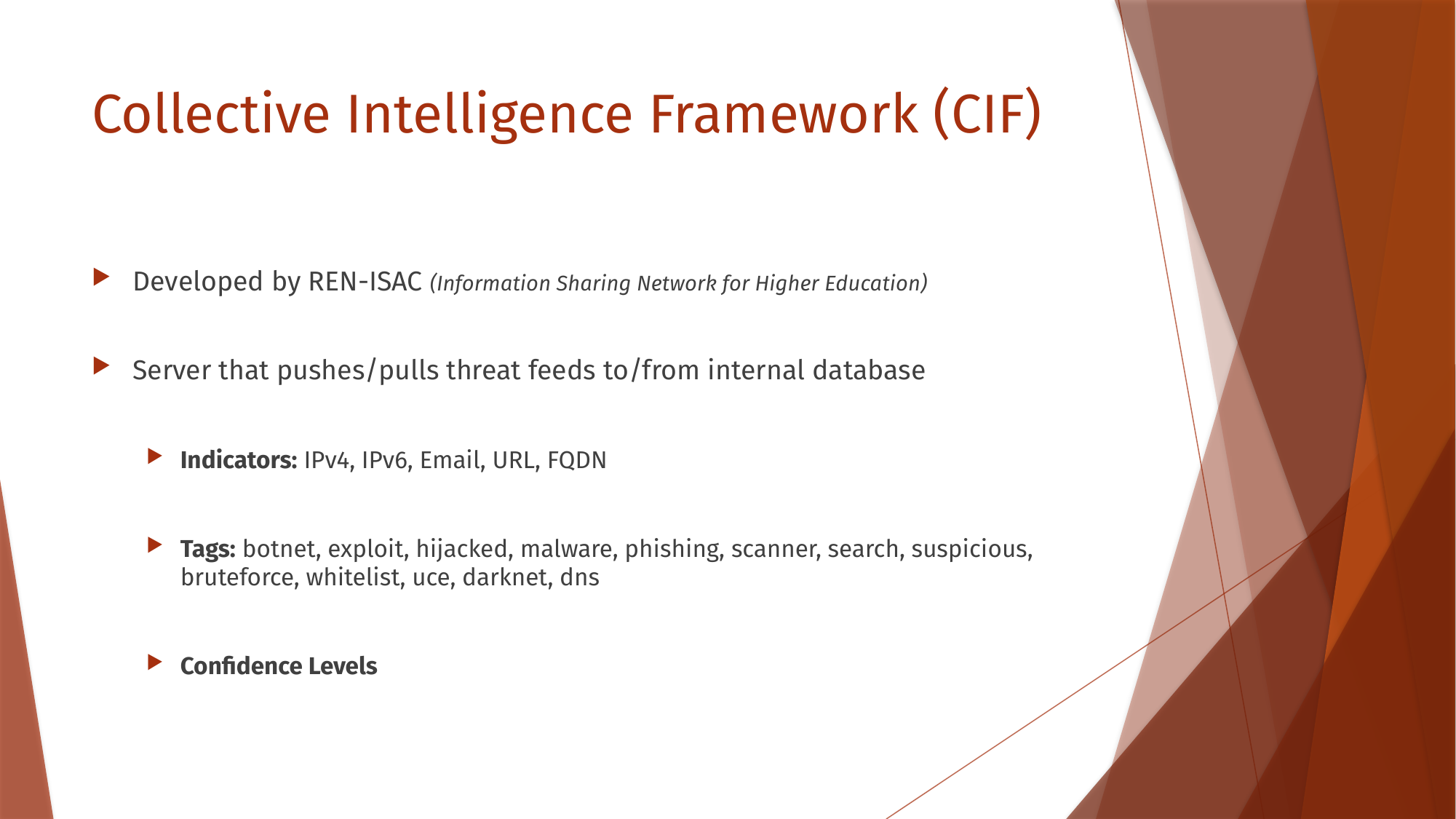

# Collective Intelligence Framework (CIF)
Developed by REN-ISAC (Information Sharing Network for Higher Education)

Server that pushes/pulls threat feeds to/from internal database

Indicators: IPv4, IPv6, Email, URL, FQDN

Tags: botnet, exploit, hijacked, malware, phishing, scanner, search, suspicious, bruteforce, whitelist, uce, darknet, dns

Confidence Levels